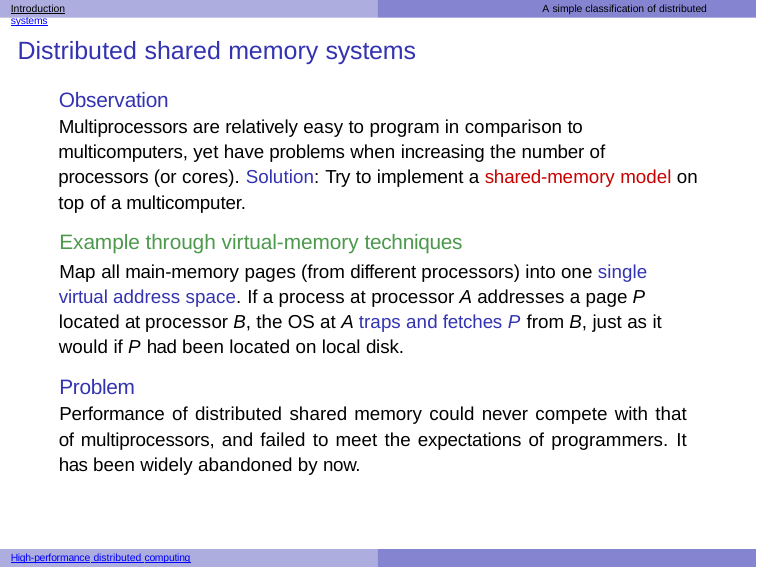

Introduction	A simple classification of distributed systems
# Distributed shared memory systems
Observation
Multiprocessors are relatively easy to program in comparison to multicomputers, yet have problems when increasing the number of processors (or cores). Solution: Try to implement a shared-memory model on top of a multicomputer.
Example through virtual-memory techniques
Map all main-memory pages (from different processors) into one single virtual address space. If a process at processor A addresses a page P located at processor B, the OS at A traps and fetches P from B, just as it would if P had been located on local disk.
Problem
Performance of distributed shared memory could never compete with that of multiprocessors, and failed to meet the expectations of programmers. It has been widely abandoned by now.

High-performance distributed computing